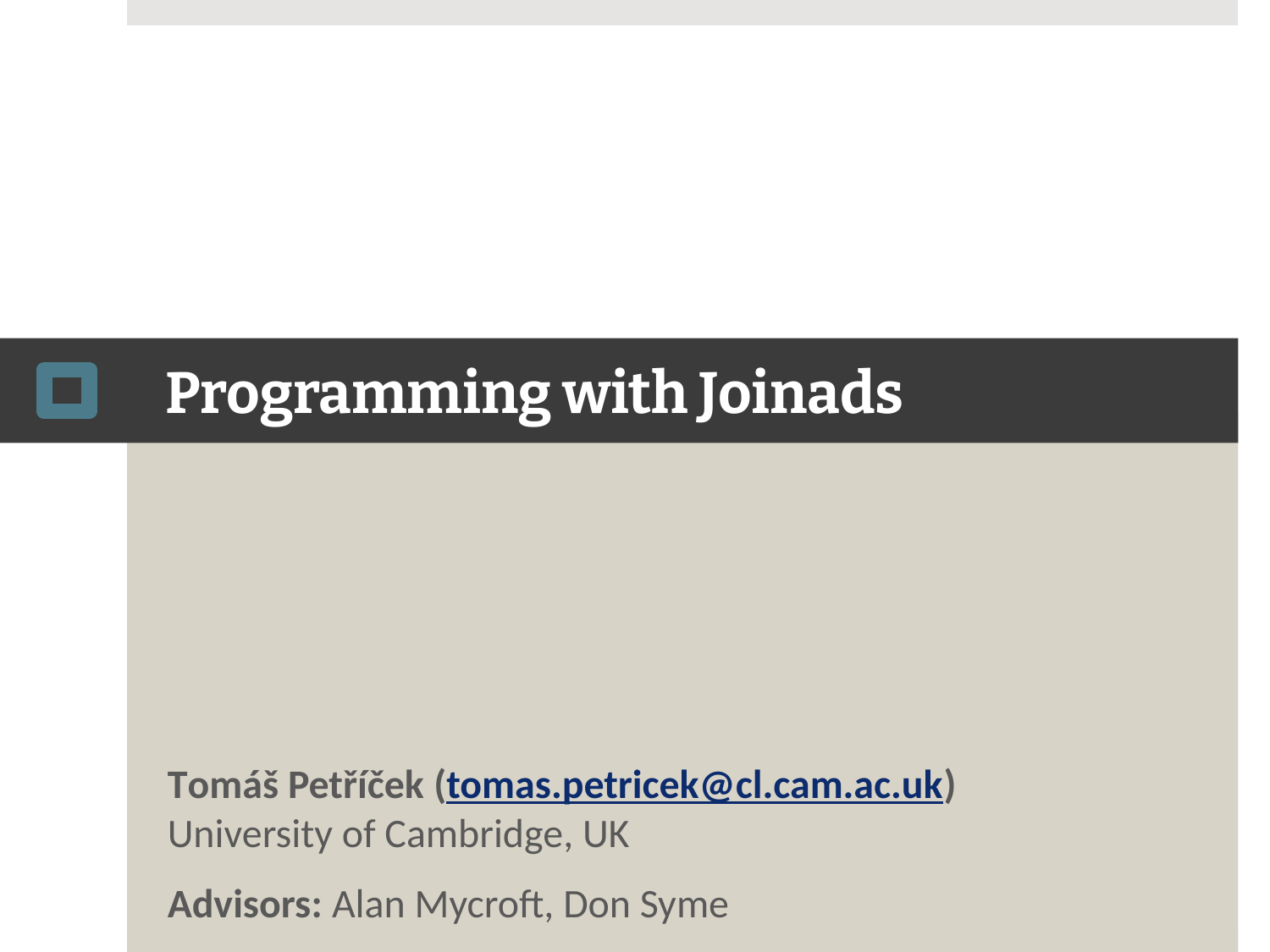

# Programming with Joinads

Tomáš Petříček (tomas.petricek@cl.cam.ac.uk)
University of Cambridge, UK
Advisors: Alan Mycroft, Don Syme